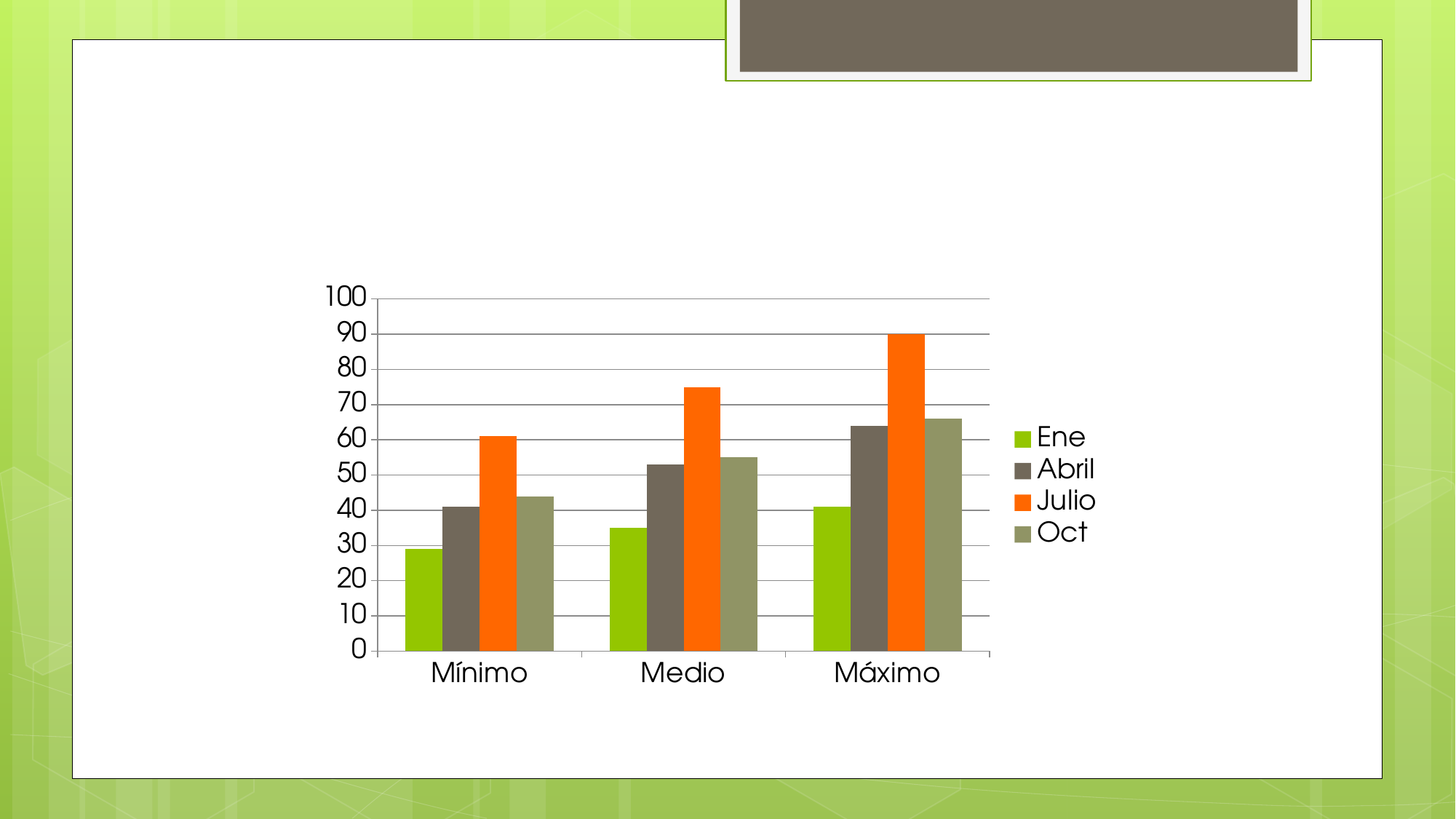

### Chart

| Category | Ene | Abril | Julio | Oct |
|---|---|---|---|---|
| Mínimo | 29.0 | 41.0 | 61.0 | 44.0 |
| Medio | 35.0 | 53.0 | 75.0 | 55.0 |
| Máximo | 41.0 | 64.0 | 90.0 | 66.0 |